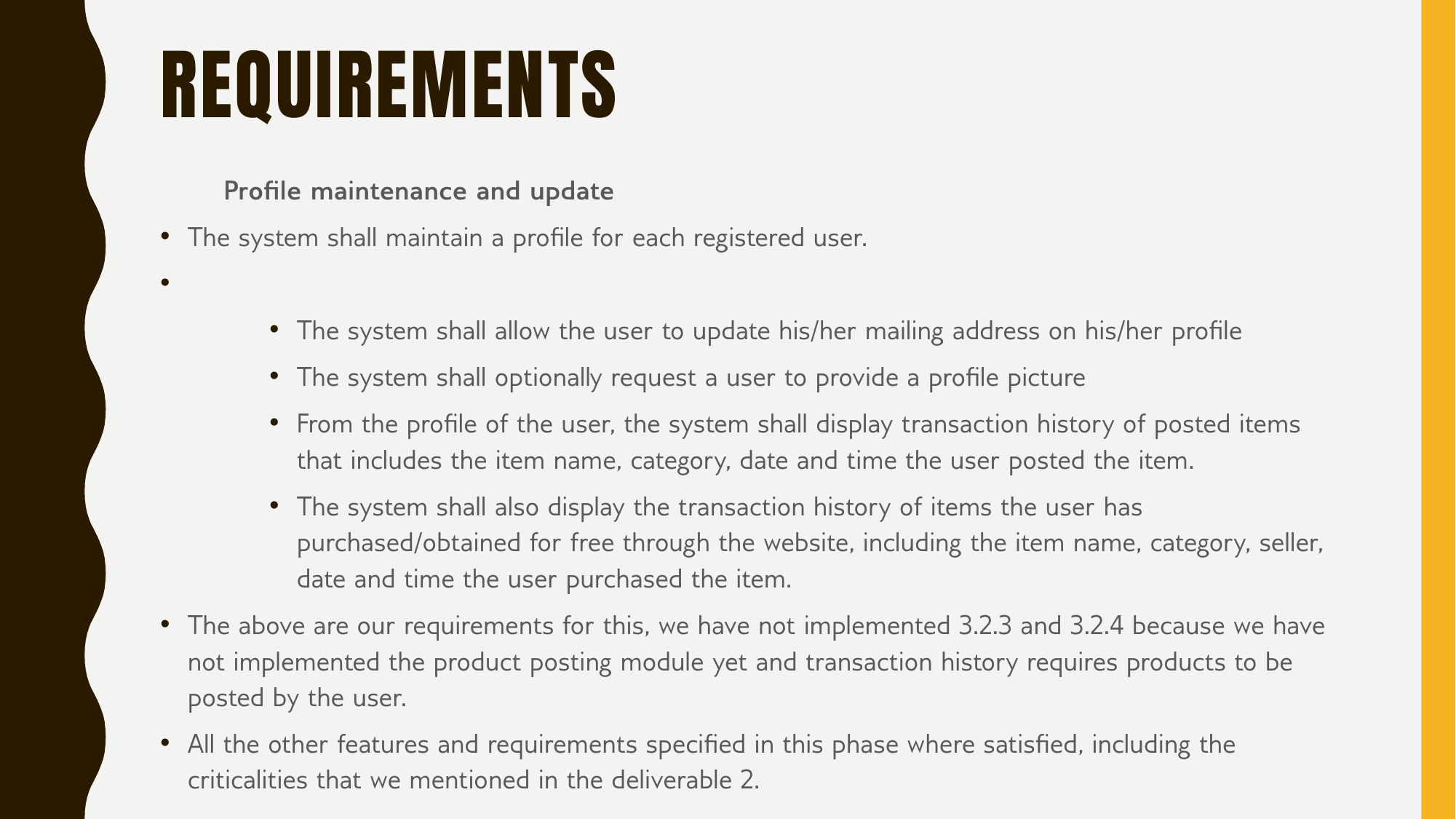

# requirements
 Profile maintenance and update
The system shall maintain a profile for each registered user.

The system shall allow the user to update his/her mailing address on his/her profile
The system shall optionally request a user to provide a profile picture
From the profile of the user, the system shall display transaction history of posted items that includes the item name, category, date and time the user posted the item.
The system shall also display the transaction history of items the user has purchased/obtained for free through the website, including the item name, category, seller, date and time the user purchased the item.
The above are our requirements for this, we have not implemented 3.2.3 and 3.2.4 because we have not implemented the product posting module yet and transaction history requires products to be posted by the user.
All the other features and requirements specified in this phase where satisfied, including the criticalities that we mentioned in the deliverable 2.